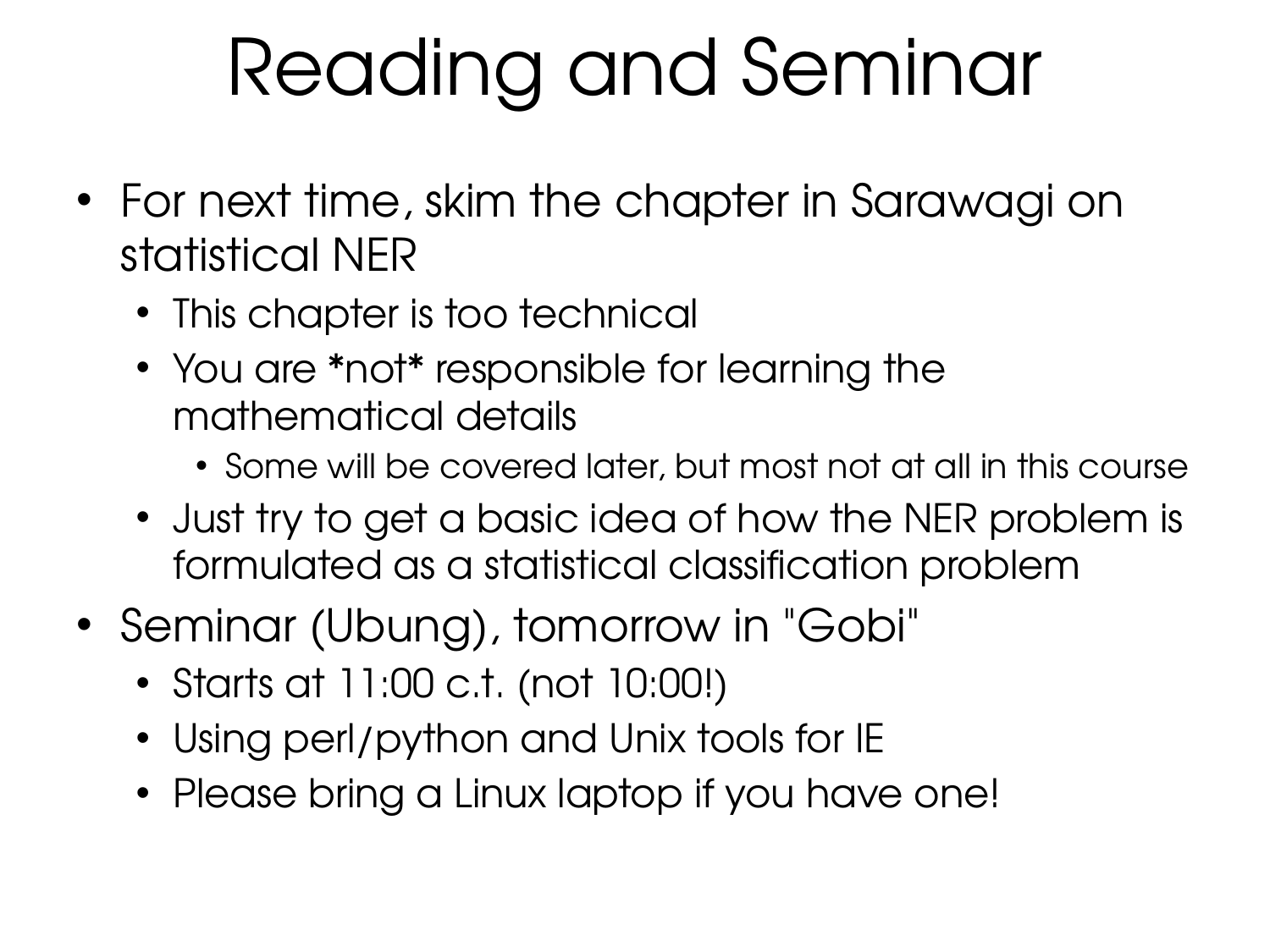

# Reading and Seminar
For next time, skim the chapter in Sarawagi on statistical NER
This chapter is too technical
You are *not* responsible for learning the mathematical details
Some will be covered later, but most not at all in this course
Just try to get a basic idea of how the NER problem is formulated as a statistical classification problem
Seminar (Ubung), tomorrow in "Gobi"
Starts at 11:00 c.t. (not 10:00!)
Using perl/python and Unix tools for IE
Please bring a Linux laptop if you have one!